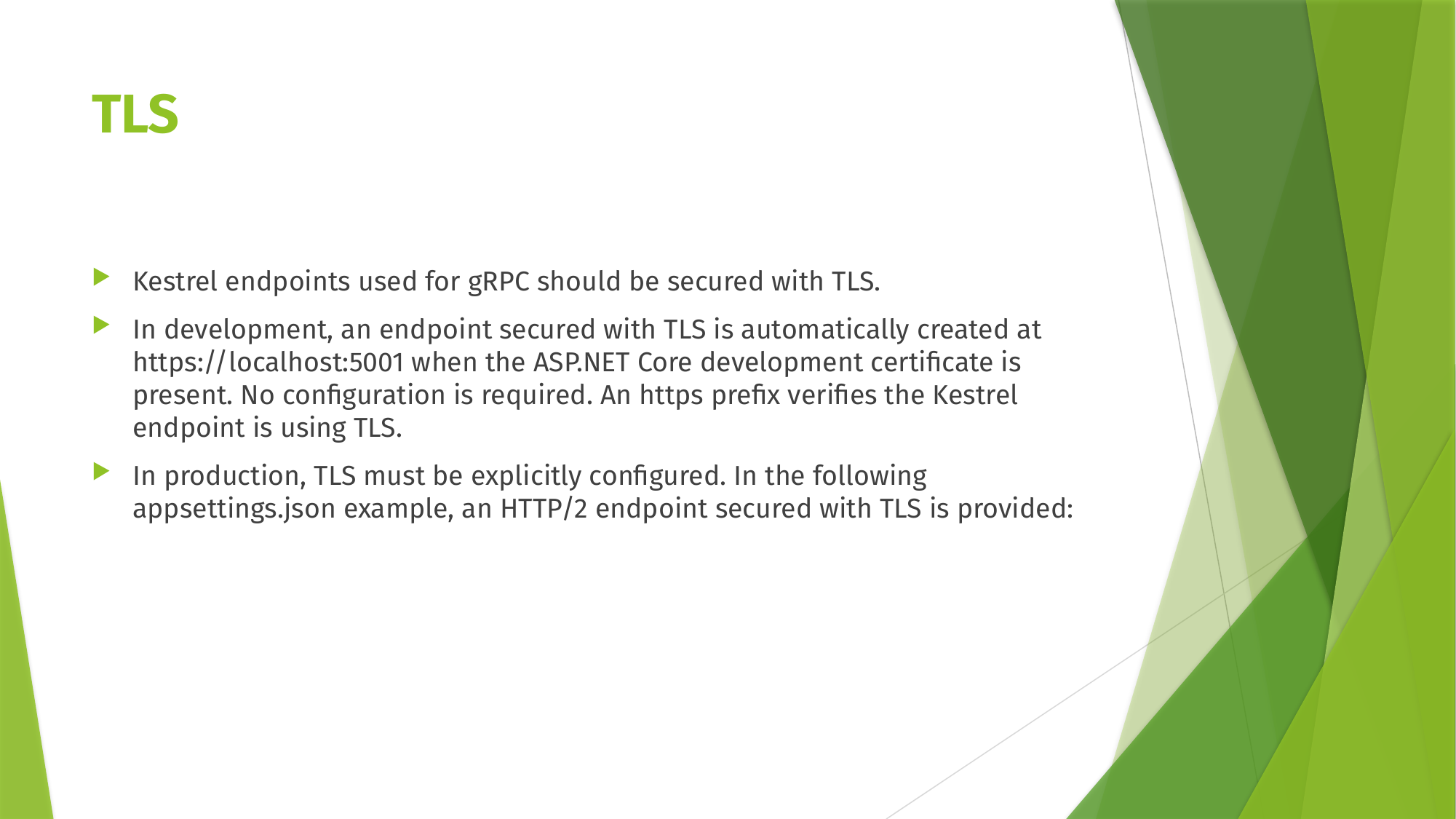

# TLS
Kestrel endpoints used for gRPC should be secured with TLS.
In development, an endpoint secured with TLS is automatically created at https://localhost:5001 when the ASP.NET Core development certificate is present. No configuration is required. An https prefix verifies the Kestrel endpoint is using TLS.
In production, TLS must be explicitly configured. In the following appsettings.json example, an HTTP/2 endpoint secured with TLS is provided: